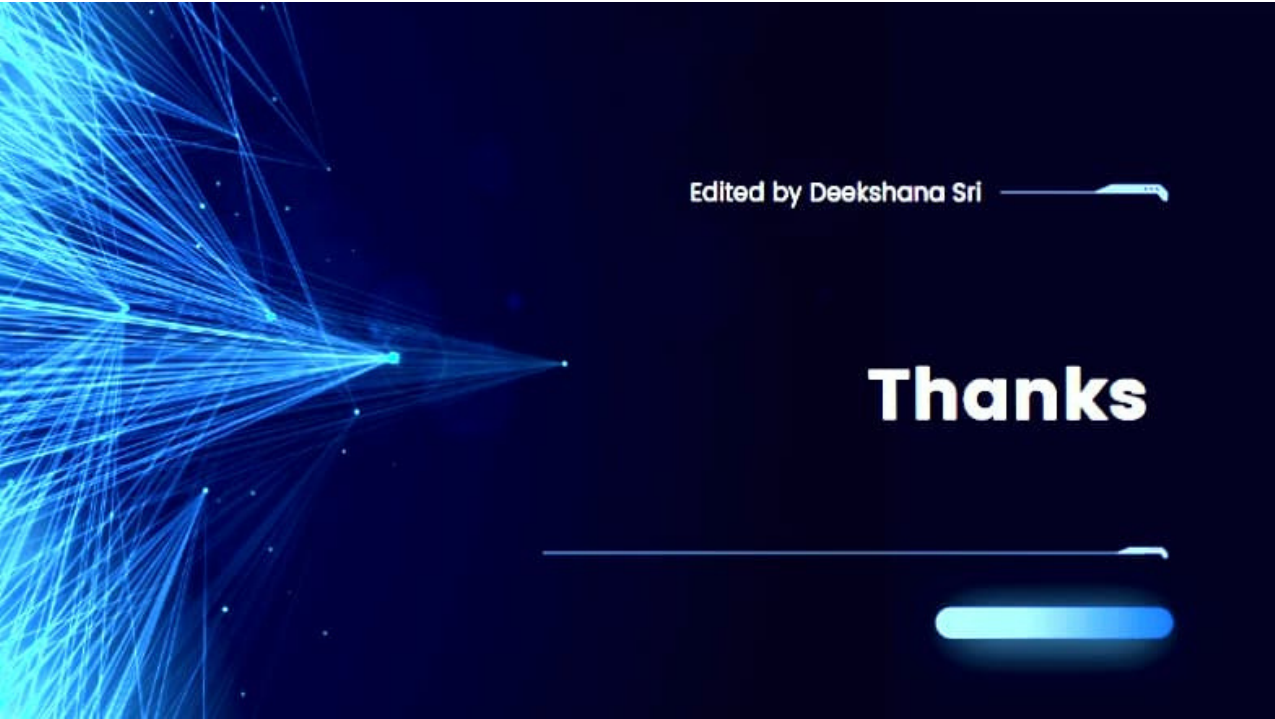

~\N
'"-l
~.. "
">-,
by
Edited
Deekshana Sri ----
Thanks
.
',;ff
. ?,t